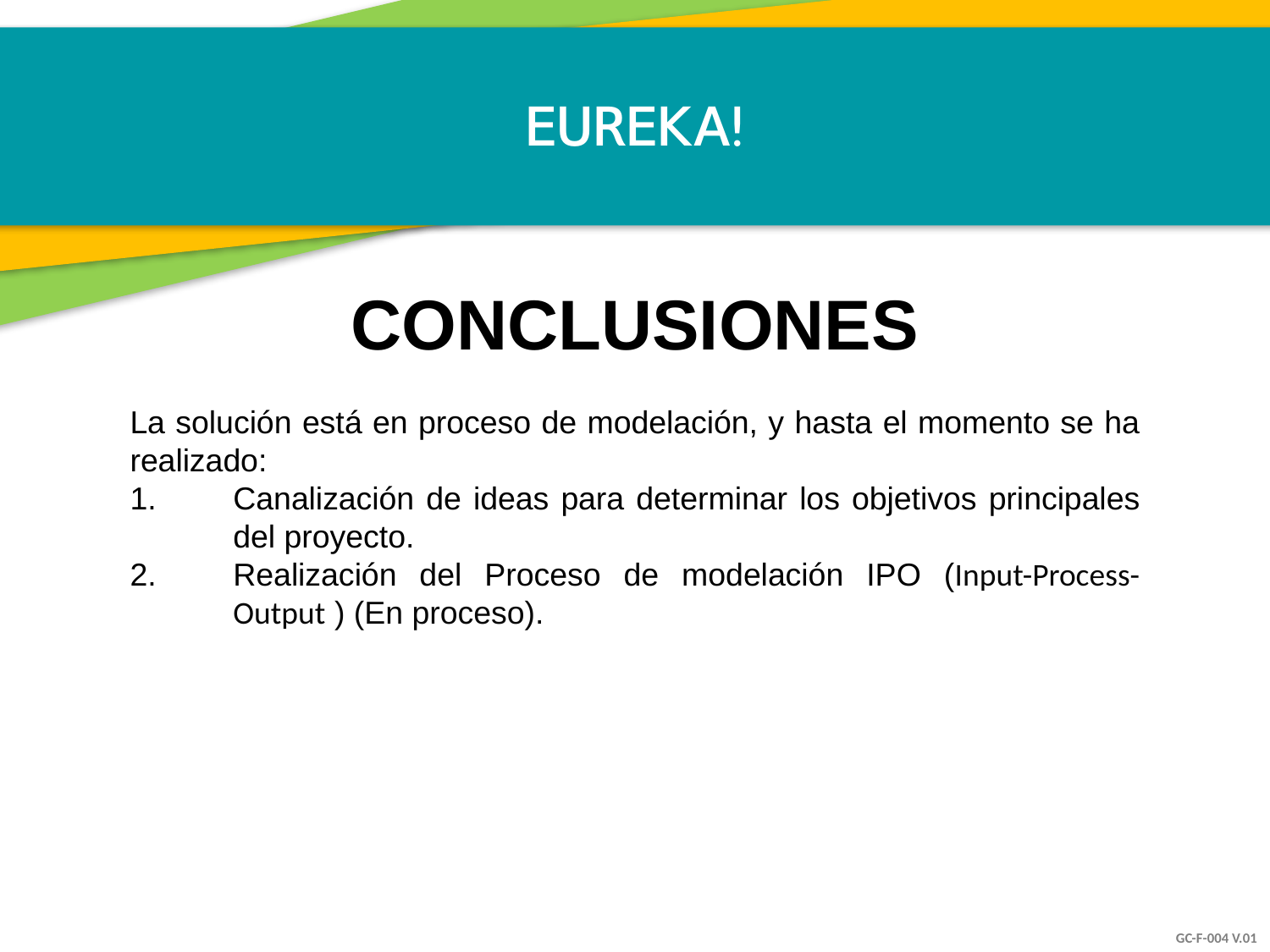

EUREKA!

CONCLUSIONES

La solución está en proceso de modelación, y hasta el momento se ha realizado:
Canalización de ideas para determinar los objetivos principales del proyecto.
Realización del Proceso de modelación IPO (Input-Process-Output ) (En proceso).